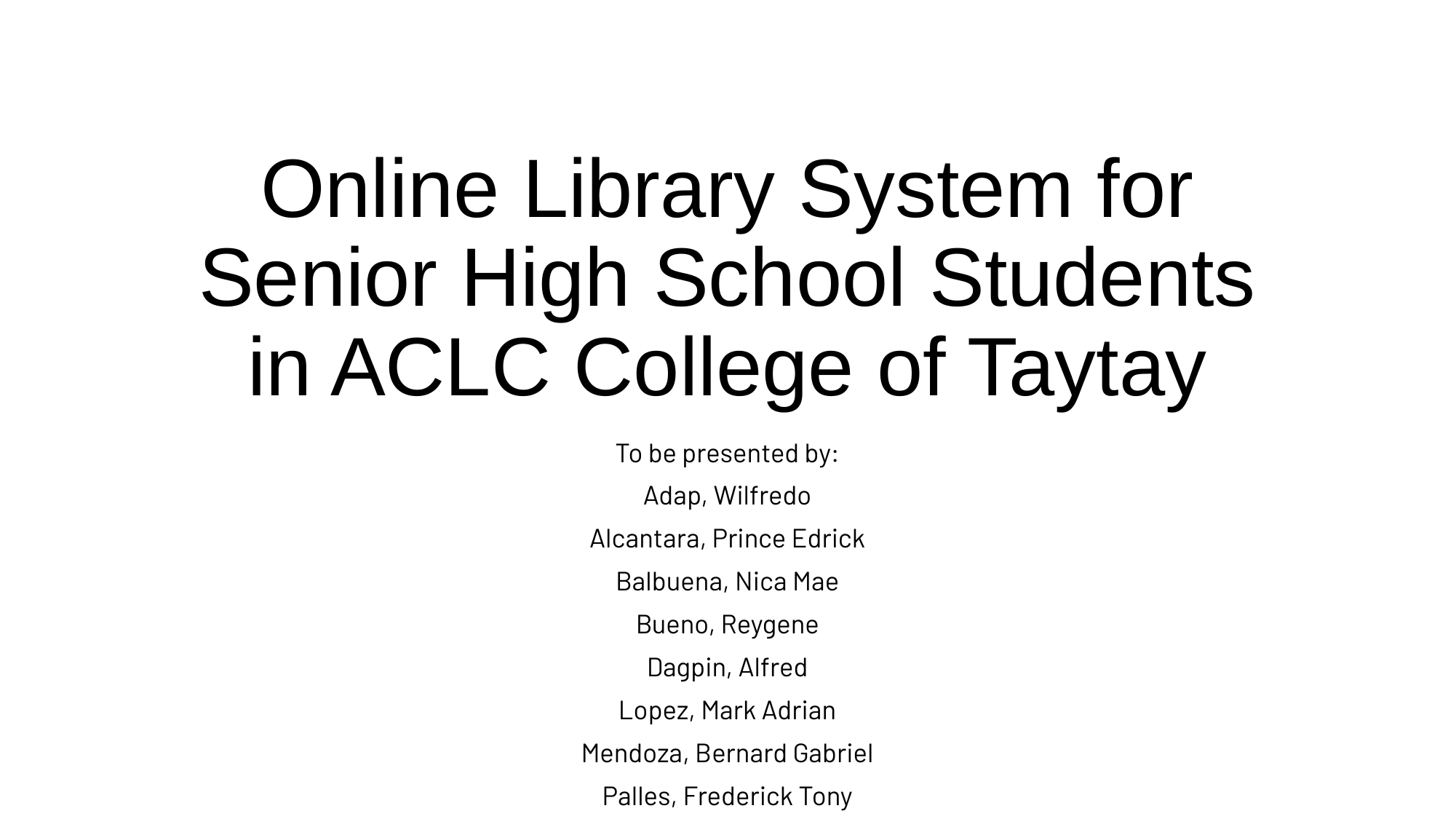

# Online Library System for Senior High School Students in ACLC College of Taytay
To be presented by:
Adap, Wilfredo
Alcantara, Prince Edrick
Balbuena, Nica Mae
Bueno, Reygene
Dagpin, Alfred
Lopez, Mark Adrian
Mendoza, Bernard Gabriel
Palles, Frederick Tony